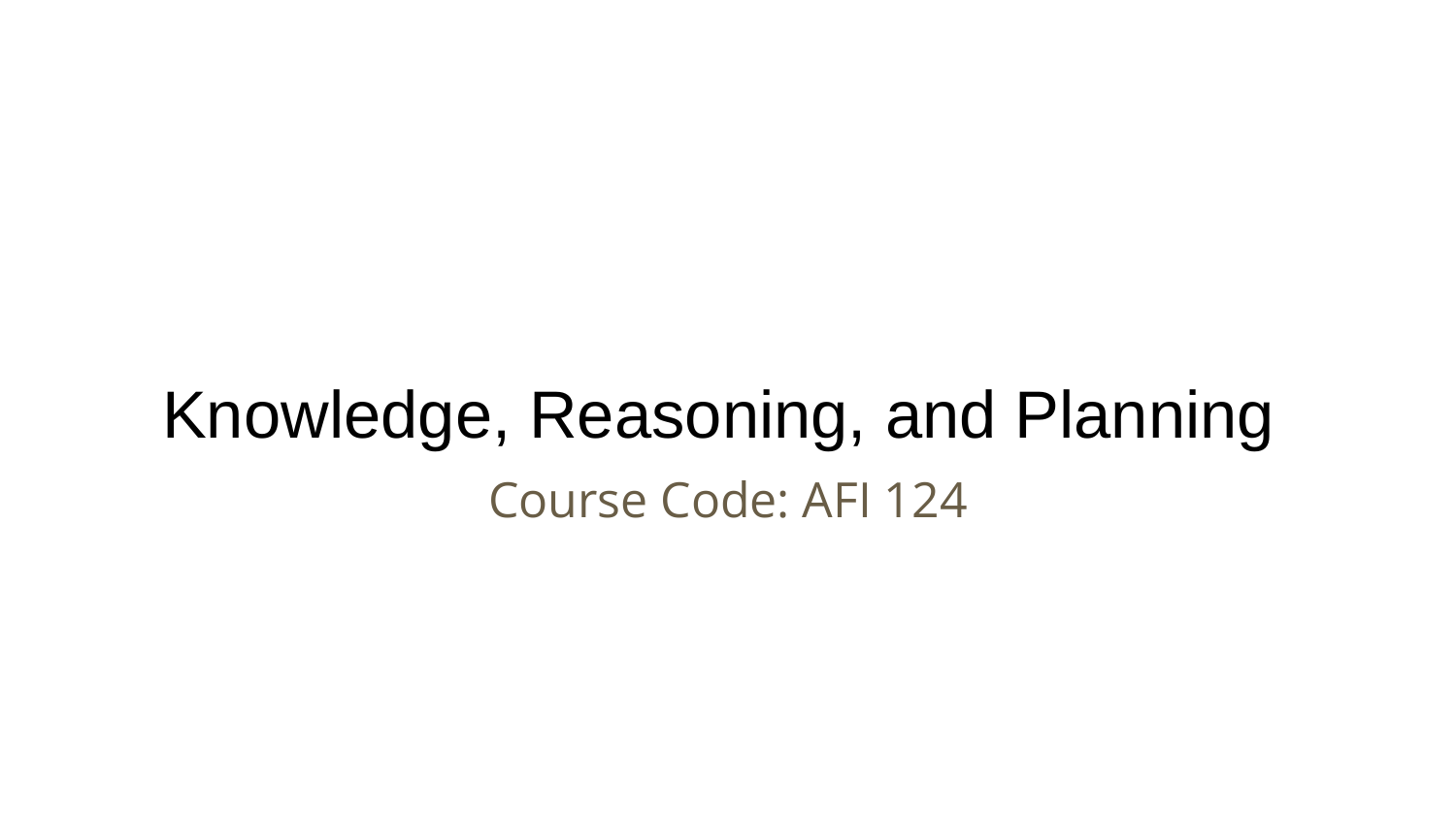

# Knowledge, Reasoning, and Planning
Course Code: AFI 124